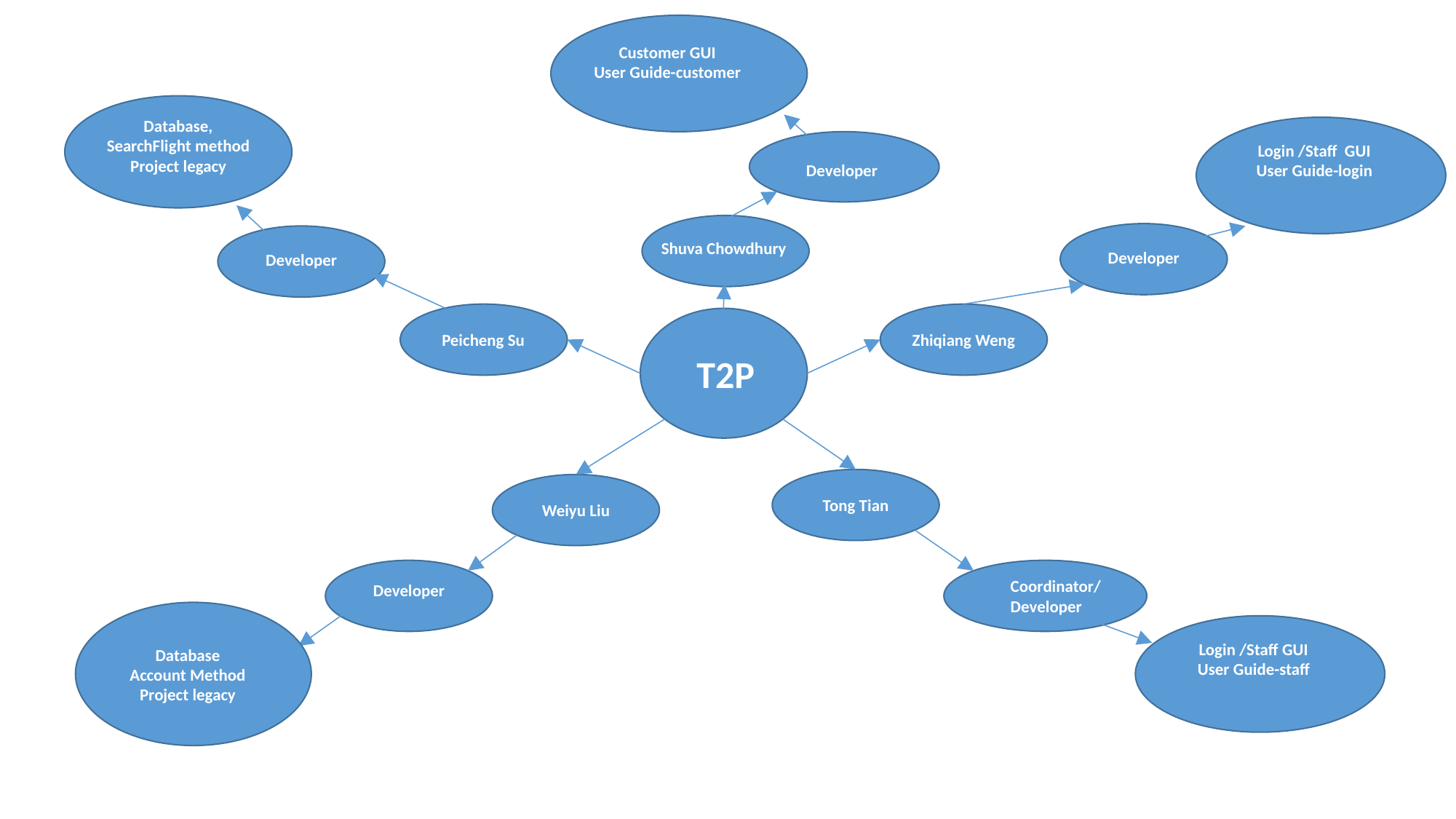

Customer GUI
User Guide-customer

Database,
SearchFlight method
Project legacy

Developer
Login /Staff  GUI
User Guide-login

Shuva Chowdhury

Developer

Developer

Peicheng Su

Zhiqiang Weng

T2P

Tong Tian

Weiyu Liu

Developer

Coordinator/
Developer

Login /Staff GUI
User Guide-staff

Database
Account Method
Project legacy